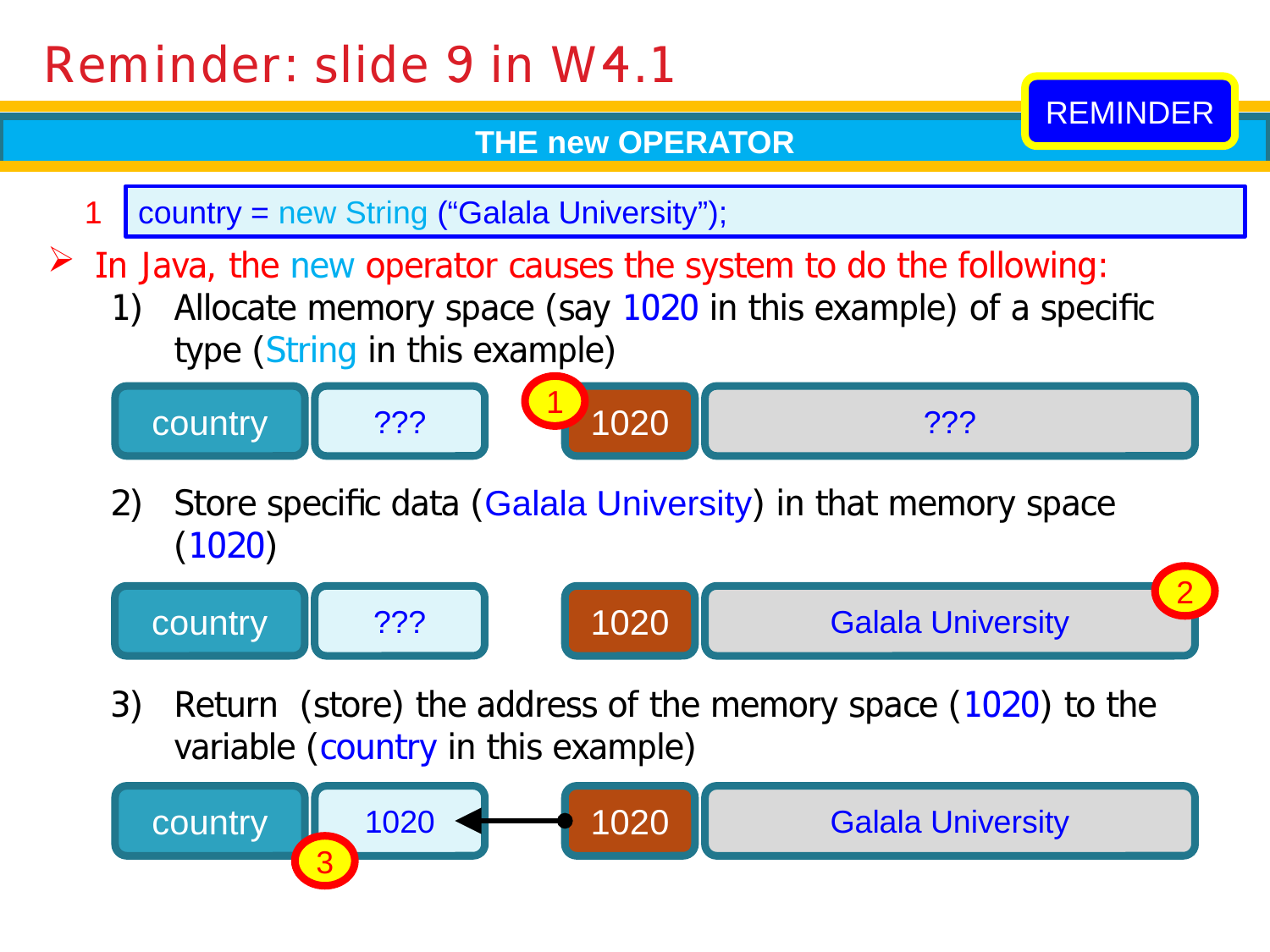

# Reminder: slide 9 in W4.1
REMINDER
THE new OPERATOR
1
country = new String (“Galala University”);
In Java, the new operator causes the system to do the following:
Allocate memory space (say 1020 in this example) of a specific type (String in this example)
1
country
???
1020
???
Store specific data (Galala University) in that memory space (1020)
2
country
???
1020
Galala University
Return  (store) the address of the memory space (1020) to the variable (country in this example)
country
1020
1020
Galala University
3
13